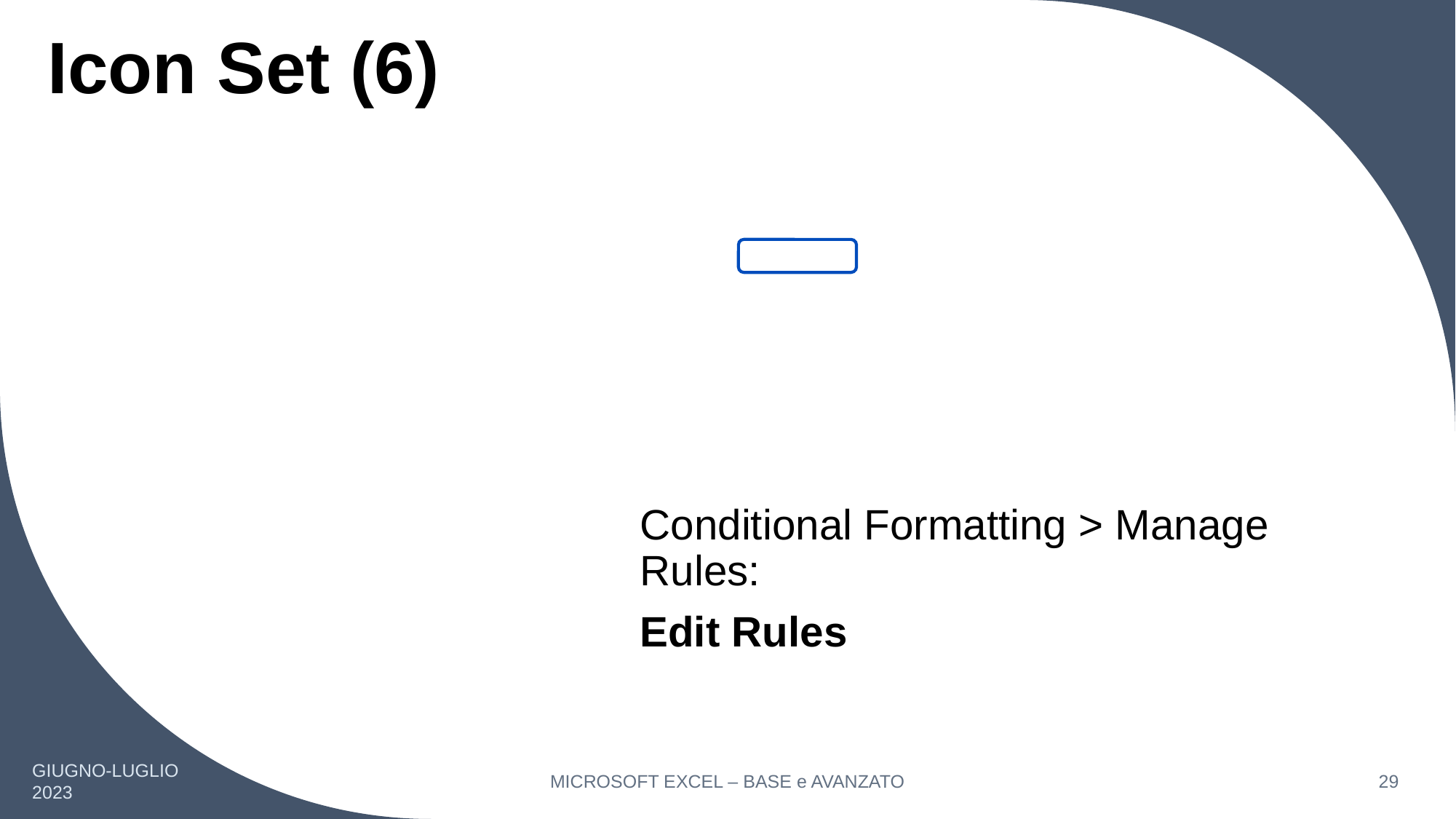

# Icon Set (6)

Conditional Formatting > Manage Rules:
Edit Rules
GIUGNO-LUGLIO 2023
MICROSOFT EXCEL – BASE e AVANZATO
29